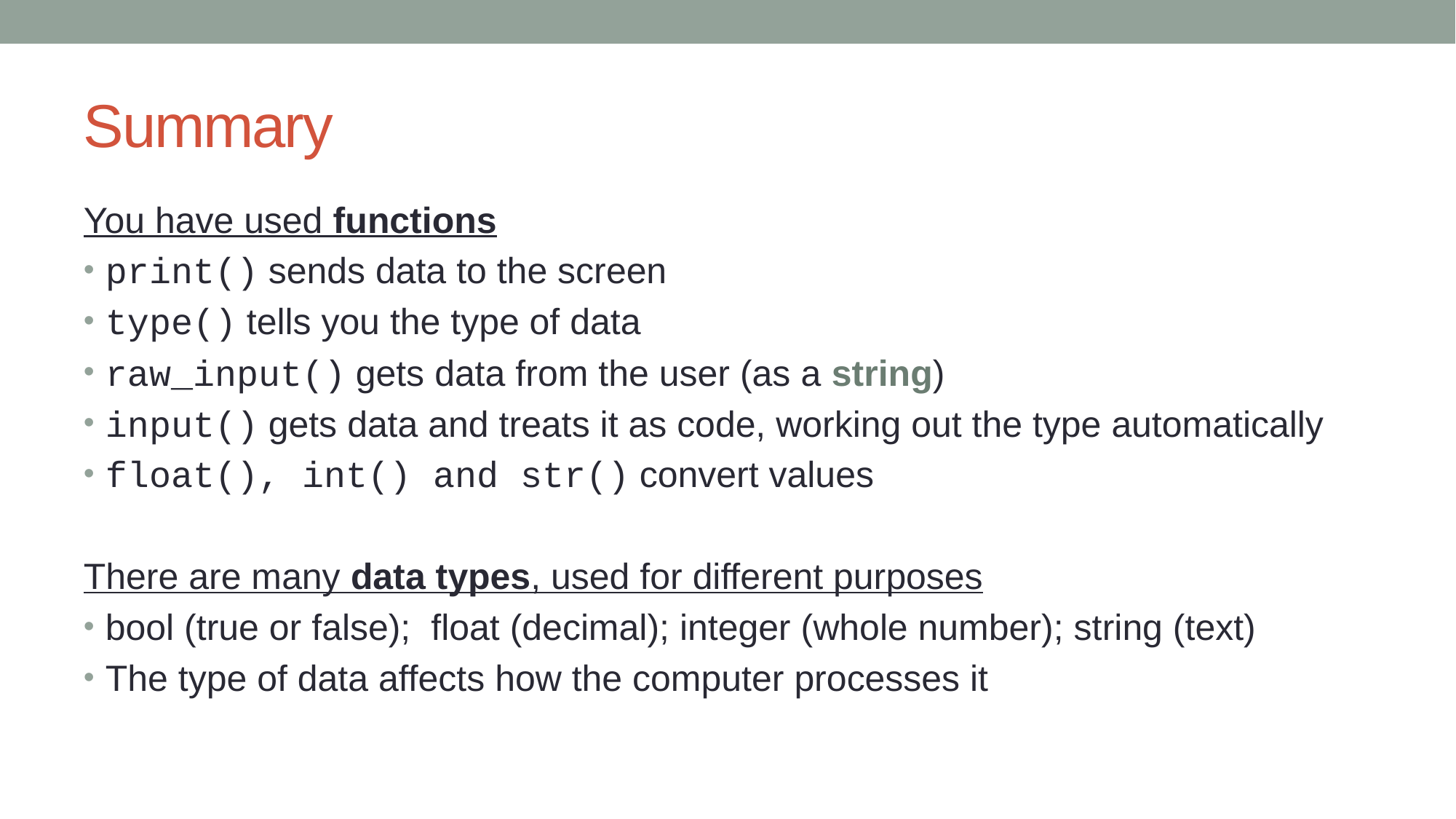

# Summary
You have used functions
print() sends data to the screen
type() tells you the type of data
raw_input() gets data from the user (as a string)
input() gets data and treats it as code, working out the type automatically
float(), int() and str() convert values

There are many data types, used for different purposes
bool (true or false);  float (decimal); integer (whole number); string (text)
The type of data affects how the computer processes it